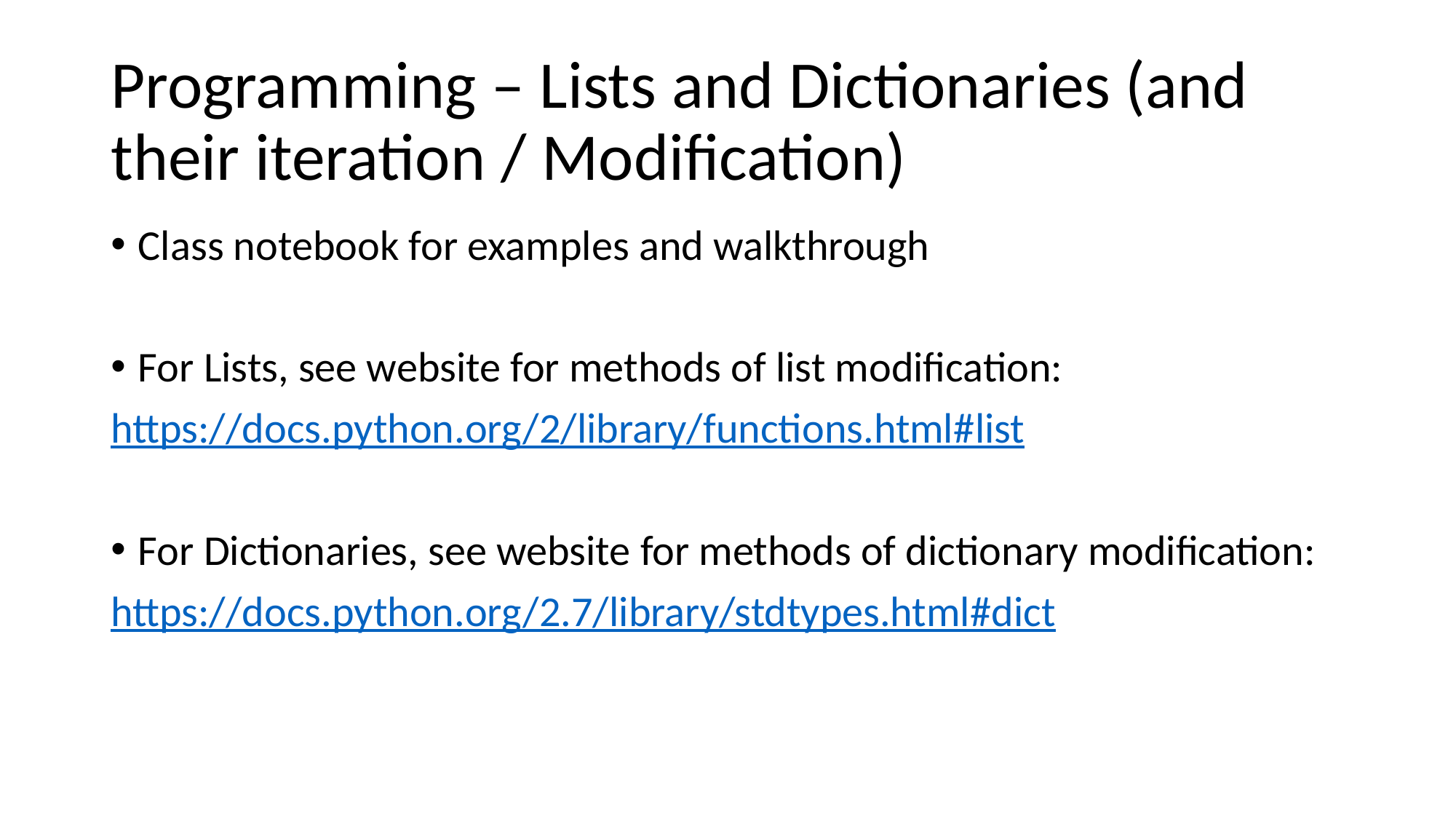

# Programming – Lists and Dictionaries (and their iteration / Modification)
Class notebook for examples and walkthrough

For Lists, see website for methods of list modification:
https://docs.python.org/2/library/functions.html#list

For Dictionaries, see website for methods of dictionary modification:
https://docs.python.org/2.7/library/stdtypes.html#dict